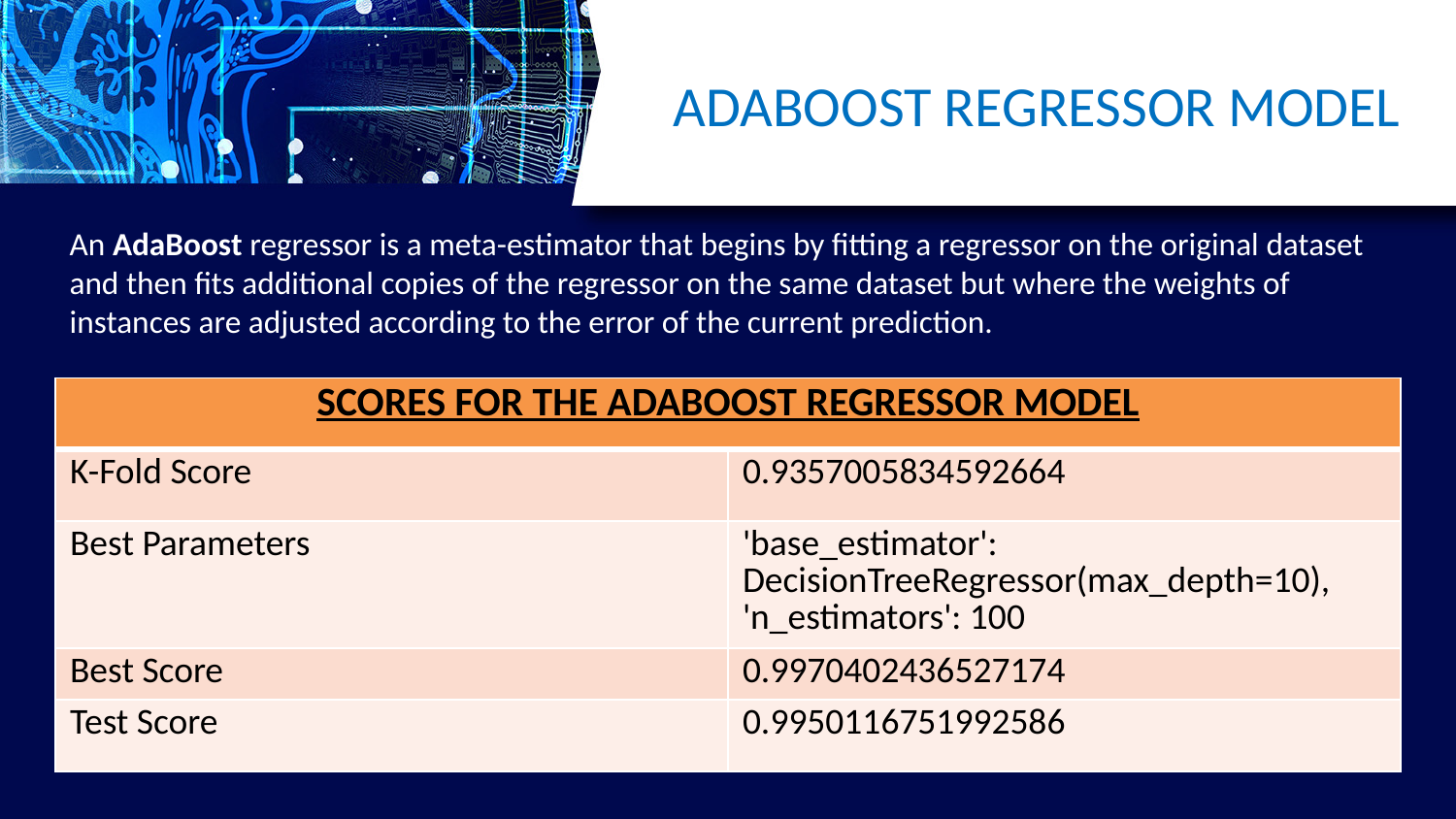

# ADABOOST REGRESSOR MODEL
An AdaBoost regressor is a meta-estimator that begins by fitting a regressor on the original dataset and then fits additional copies of the regressor on the same dataset but where the weights of instances are adjusted according to the error of the current prediction.
| SCORES FOR THE ADABOOST REGRESSOR MODEL |  |
| --- | --- |
| K-Fold Score | 0.9357005834592664 |
| Best Parameters | 'base\_estimator': DecisionTreeRegressor(max\_depth=10), 'n\_estimators': 100 |
| Best Score | 0.9970402436527174 |
| Test Score | 0.9950116751992586 |